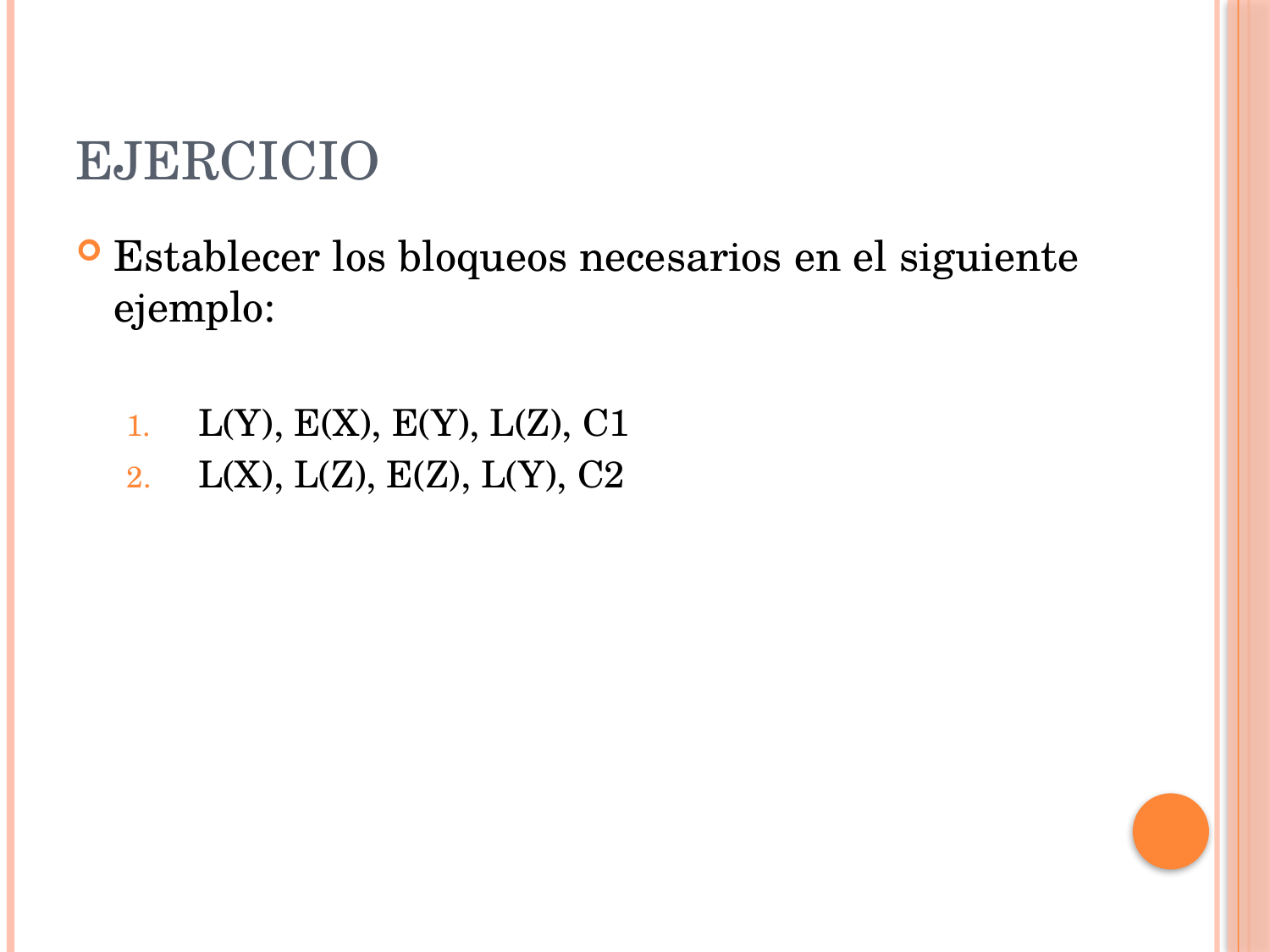

# Ejercicio
Establecer los bloqueos necesarios en el siguiente ejemplo:

L(Y), E(X), E(Y), L(Z), C1
L(X), L(Z), E(Z), L(Y), C2